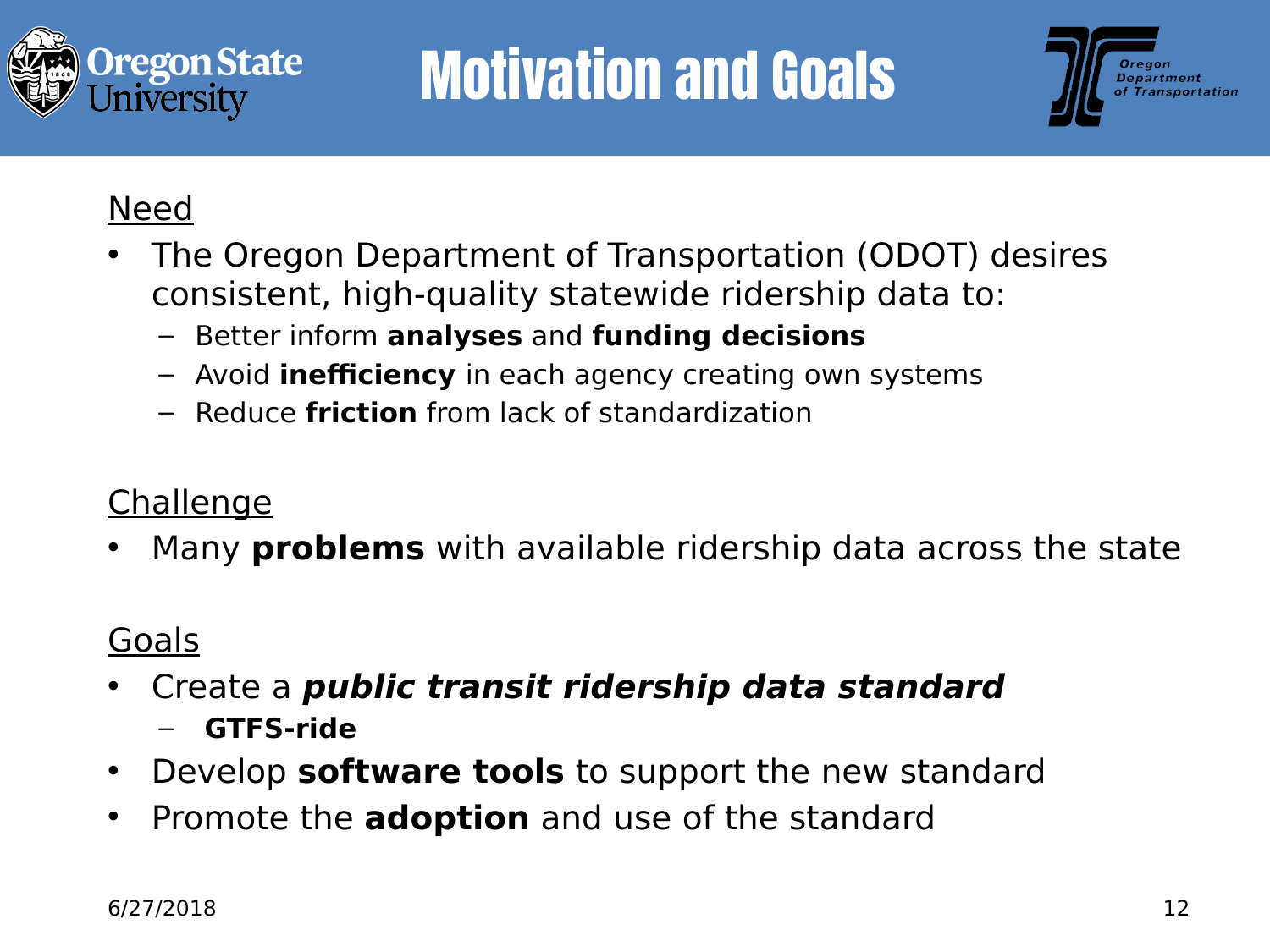

# Motivation and Goals
Need
The Oregon Department of Transportation (ODOT) desires consistent, high-quality statewide ridership data to:
Better inform analyses and funding decisions
Avoid inefficiency in each agency creating own systems
Reduce friction from lack of standardization

Challenge
Many problems with available ridership data across the state

Goals
Create a public transit ridership data standard
 GTFS-ride
Develop software tools to support the new standard
Promote the adoption and use of the standard
6/27/2018
12